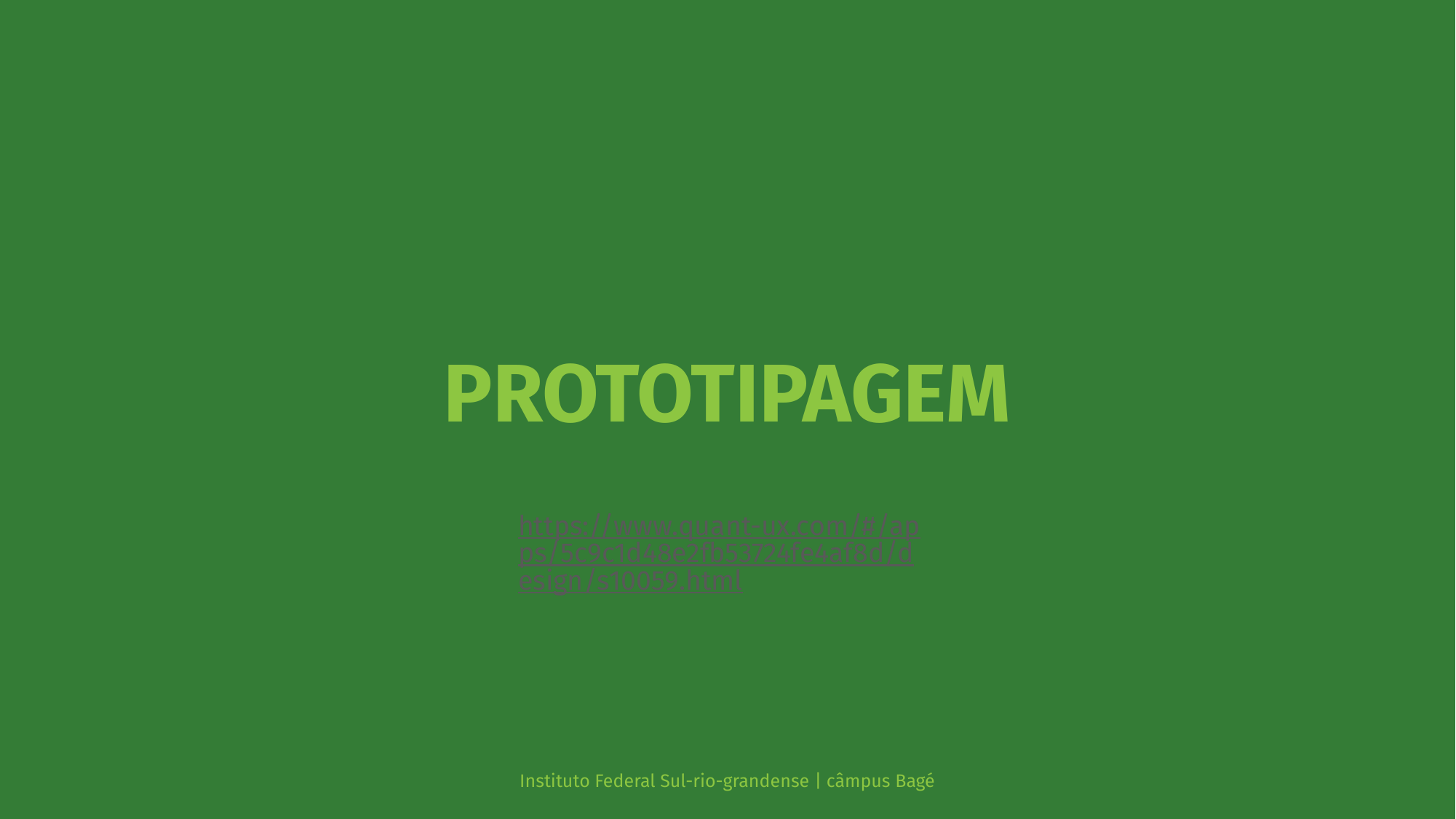

PROTOTIPAGEM
https://www.quant-ux.com/#/apps/5c9c1d48e2fb53724fe4af8d/design/s10059.html
Instituto Federal Sul-rio-grandense | câmpus Bagé
7